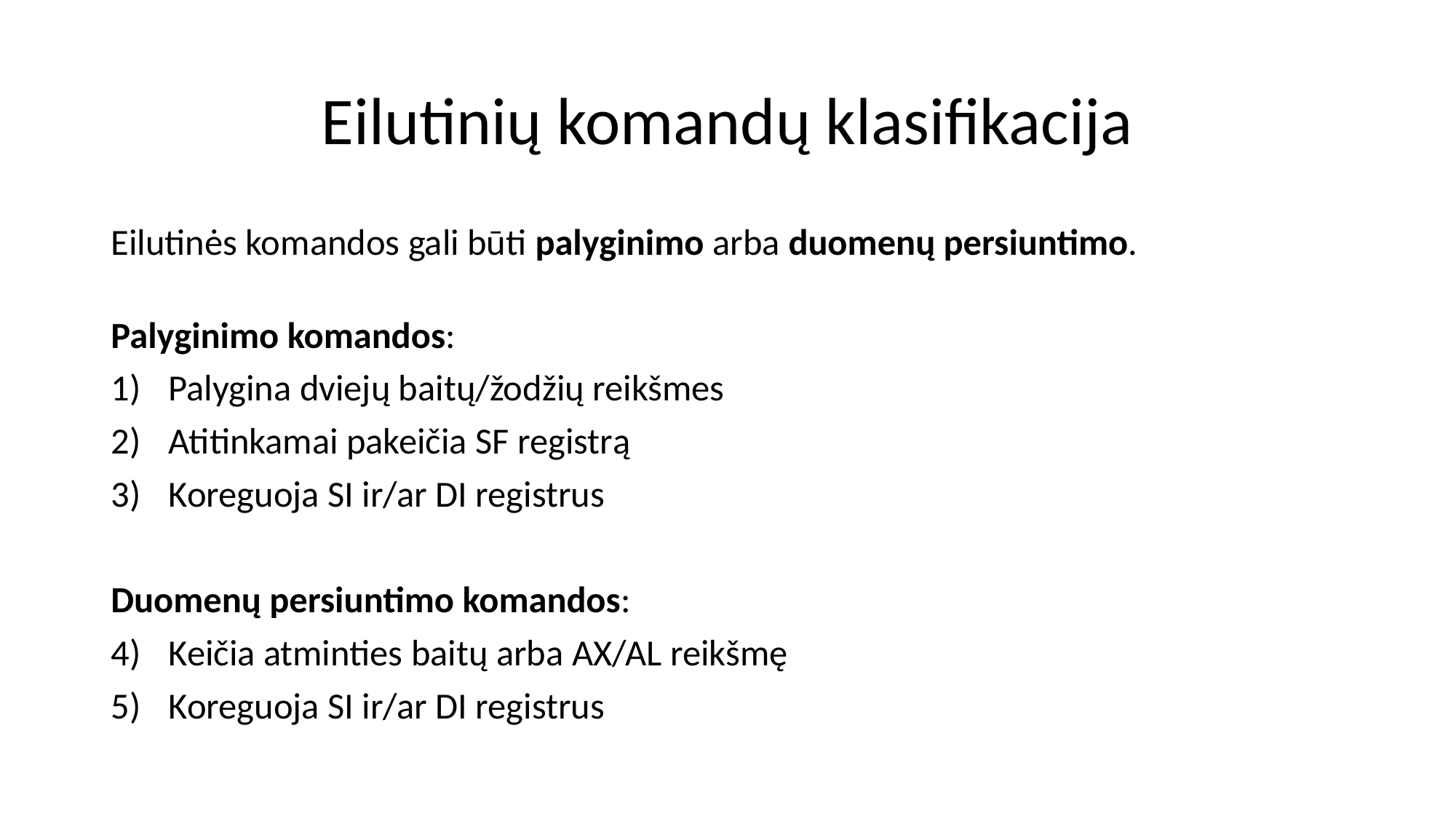

# Eilutinių komandų klasifikacija
Eilutinės komandos gali būti palyginimo arba duomenų persiuntimo.
Palyginimo komandos:
Palygina dviejų baitų/žodžių reikšmes
Atitinkamai pakeičia SF registrą
Koreguoja SI ir/ar DI registrus

Duomenų persiuntimo komandos:
Keičia atminties baitų arba AX/AL reikšmę
Koreguoja SI ir/ar DI registrus